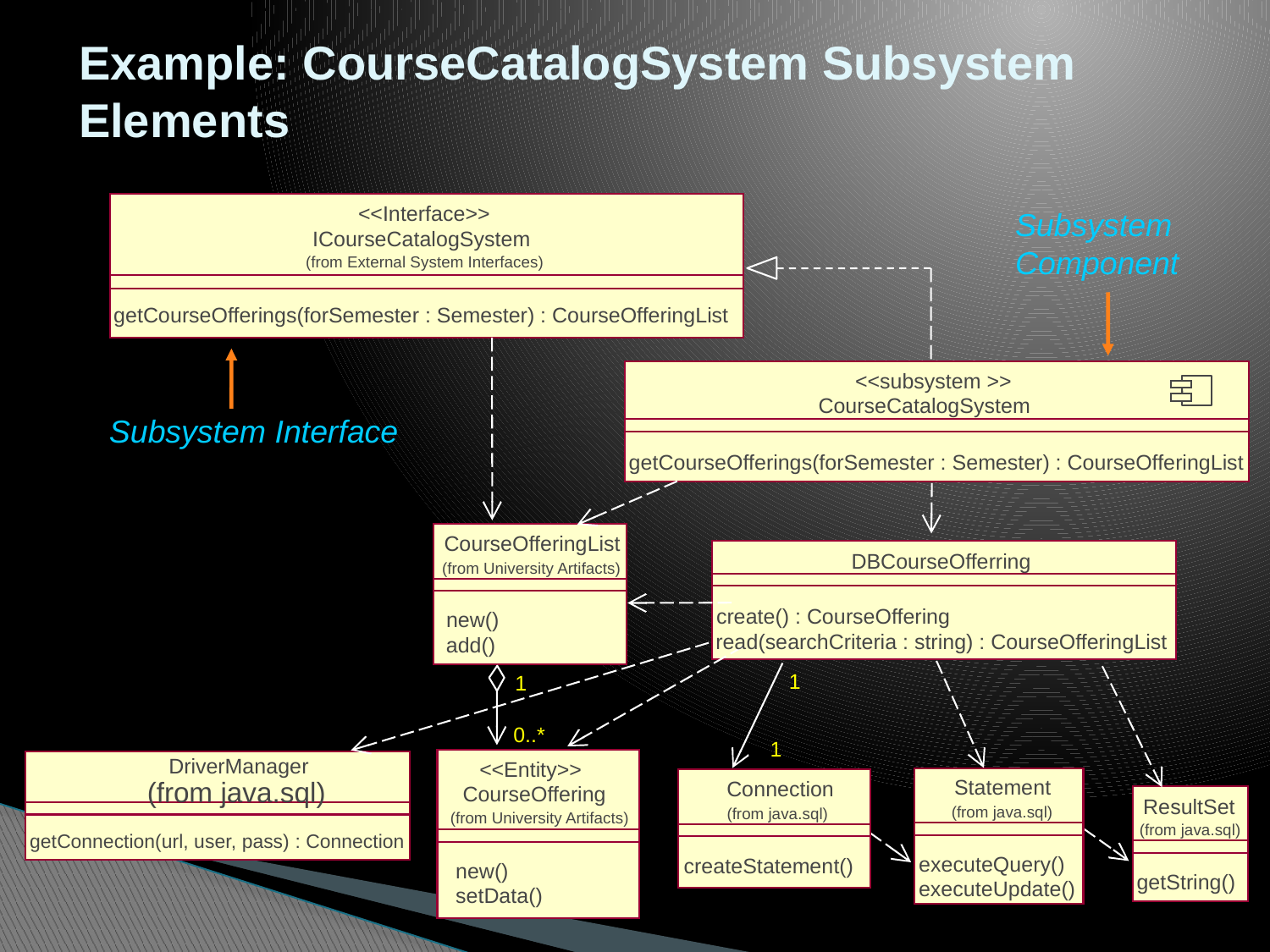

# Example: CourseCatalogSystem Subsystem Elements

Subsystem Component
<<Interface>>
ICourseCatalogSystem
(from External System Interfaces)

getCourseOfferings(forSemester : Semester) : CourseOfferingList

<<subsystem >>

CourseCatalogSystem
Subsystem Interface

getCourseOfferings(forSemester : Semester) : CourseOfferingList

CourseOfferingList
(from University Artifacts)

new()
add()

DBCourseOfferring

create() : CourseOffering
read(searchCriteria : string) : CourseOfferingList

1
1

0..*
1

<<Entity>>
CourseOffering
(from University Artifacts)

new()
setData()

DriverManager
(from java.sql)

getConnection(url, user, pass) : Connection

Statement
Connection

ResultSet
(from java.sql)
(from java.sql)
(from java.sql)

executeQuery()
createStatement()

getString()
executeUpdate()